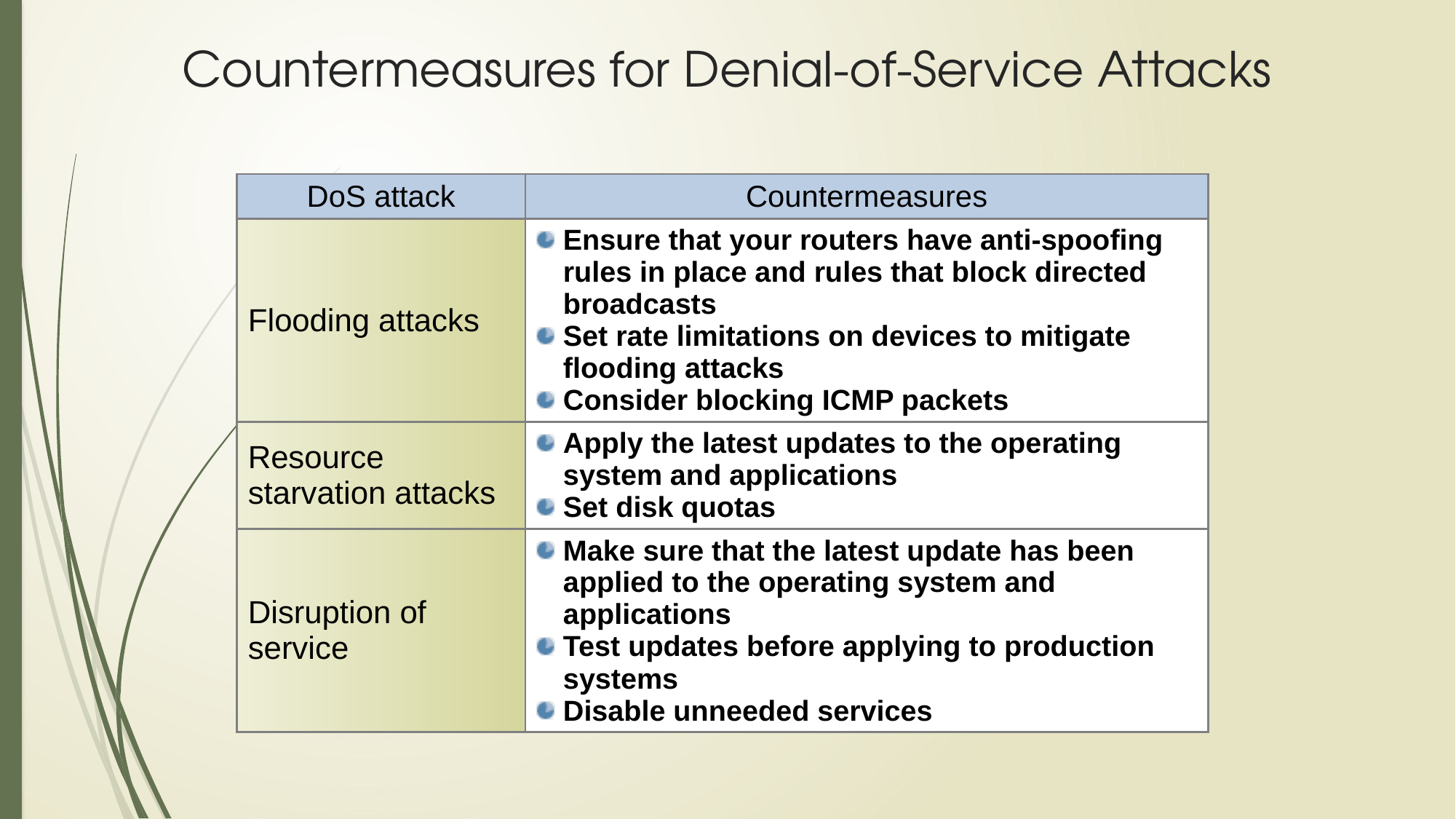

# Countermeasures for Denial-of-Service Attacks
| DoS attack | Countermeasures |
| --- | --- |
| Flooding attacks | Ensure that your routers have anti-spoofing rules in place and rules that block directed broadcasts Set rate limitations on devices to mitigate flooding attacks Consider blocking ICMP packets |
| Resource starvation attacks | Apply the latest updates to the operating system and applications Set disk quotas |
| Disruption of service | Make sure that the latest update has been applied to the operating system and applications Test updates before applying to production systems Disable unneeded services |